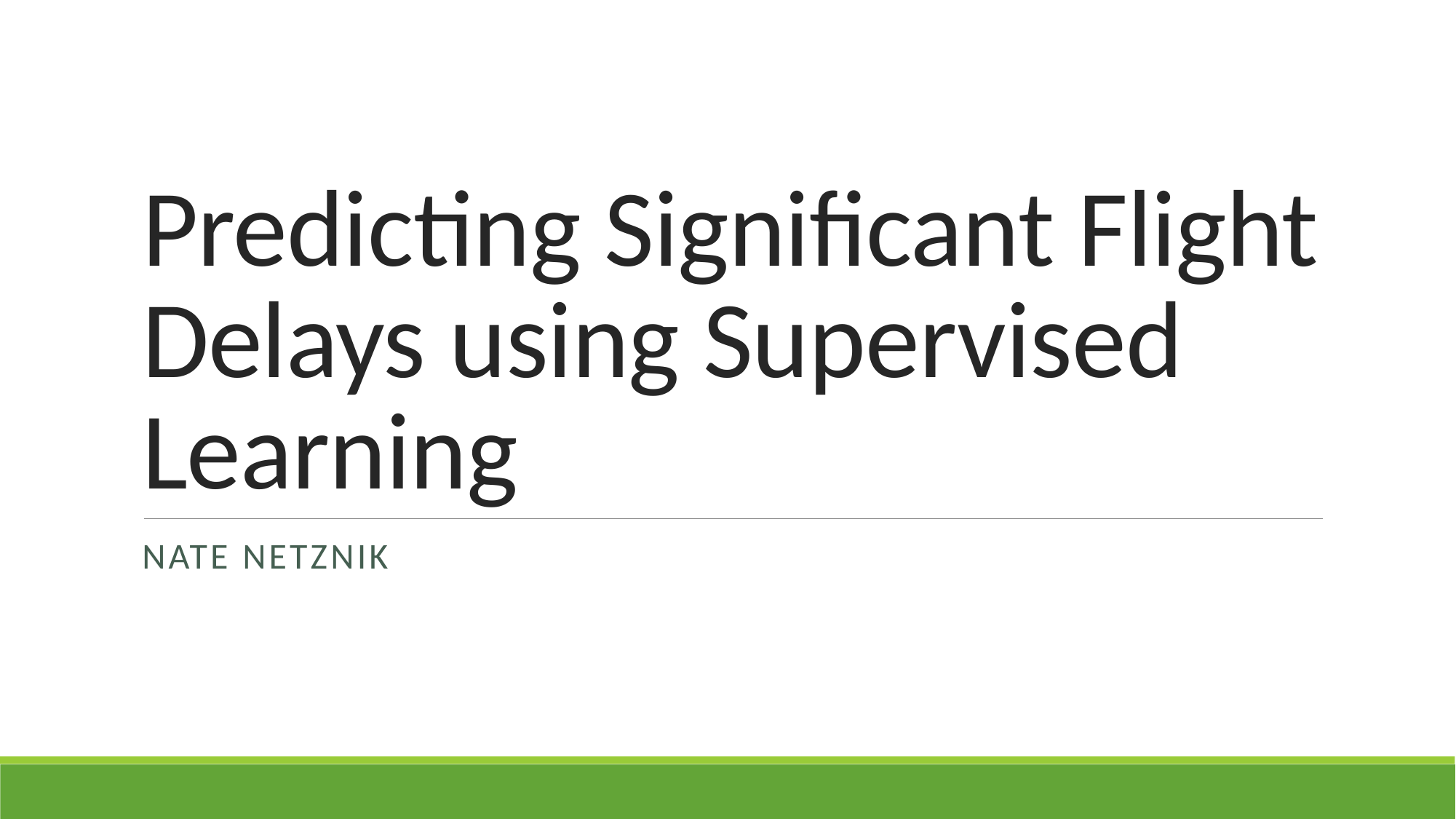

# Predicting Significant Flight Delays using Supervised Learning
Nate Netznik